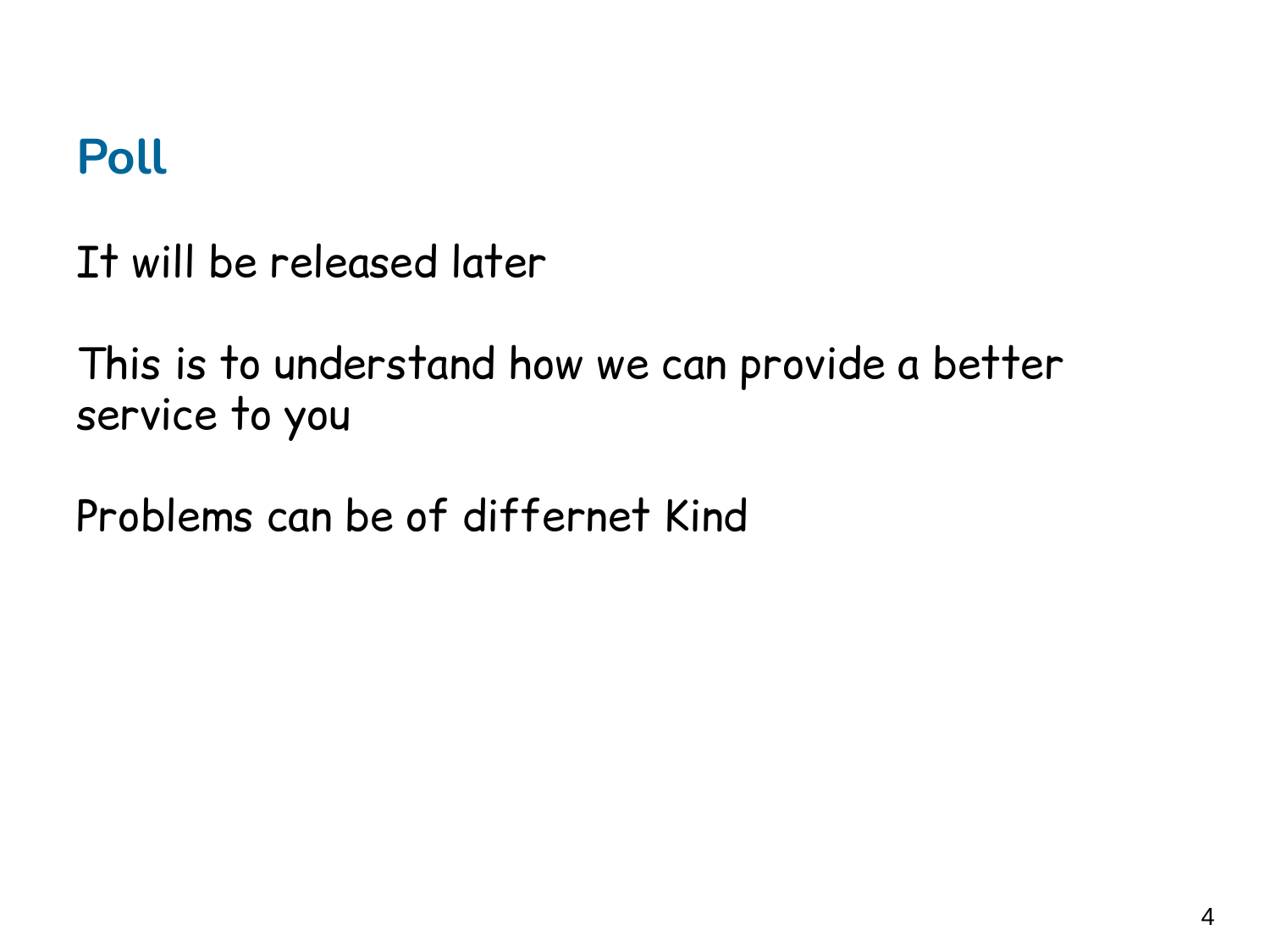

# Poll
It will be released later

This is to understand how we can provide a better service to you

Problems can be of differnet Kind
4